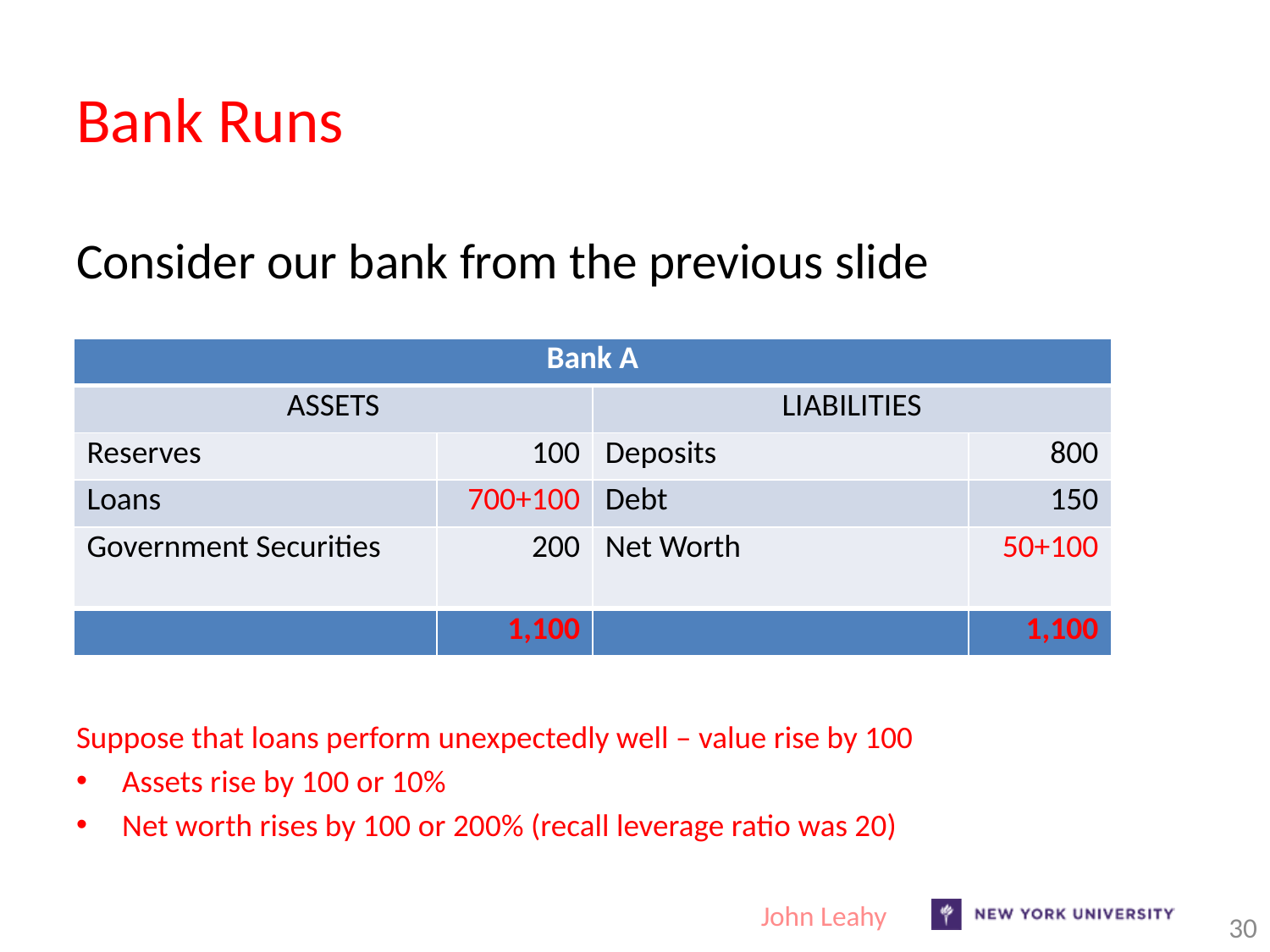

# Bank Runs
Consider our bank from the previous slide

Suppose that loans perform unexpectedly well – value rise by 100
Assets rise by 100 or 10%
Net worth rises by 100 or 200% (recall leverage ratio was 20)

| Bank A |  |  |  |
| --- | --- | --- | --- |
| ASSETS |  | LIABILITIES |  |
| Reserves | 100 | Deposits | 800 |
| Loans | 700+100 | Debt | 150 |
| Government Securities | 200 | Net Worth | 50+100 |
|  | 1,100 |  | 1,100 |
John Leahy
30